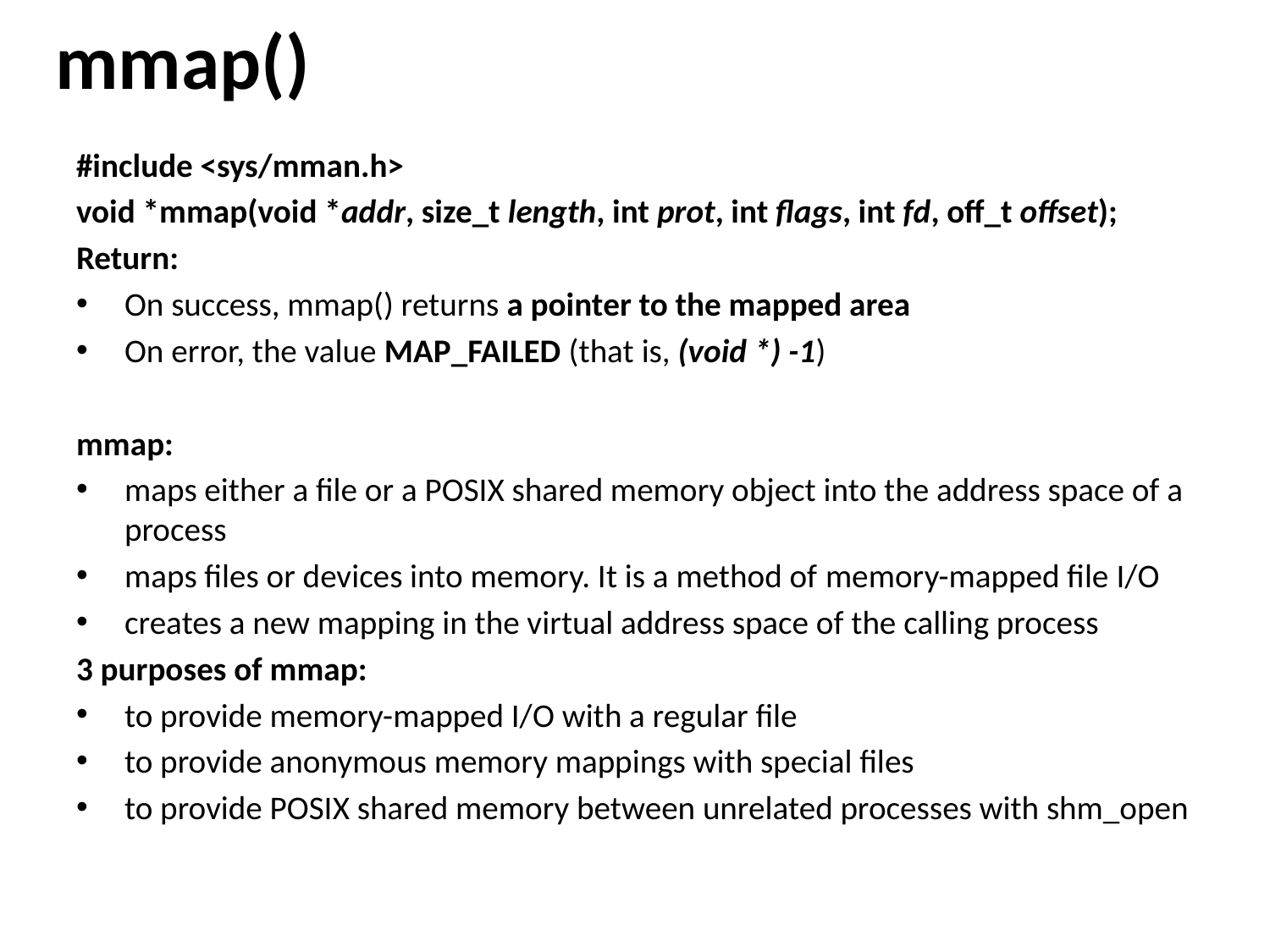

# mmap()
#include <sys/mman.h>
void *mmap(void *addr, size_t length, int prot, int flags, int fd, off_t offset);
Return:
On success, mmap() returns a pointer to the mapped area
On error, the value MAP_FAILED (that is, (void *) -1)

mmap:
maps either a file or a POSIX shared memory object into the address space of a process
maps files or devices into memory. It is a method of memory-mapped file I/O
creates a new mapping in the virtual address space of the calling process
3 purposes of mmap:
to provide memory-mapped I/O with a regular file
to provide anonymous memory mappings with special files
to provide POSIX shared memory between unrelated processes with shm_open